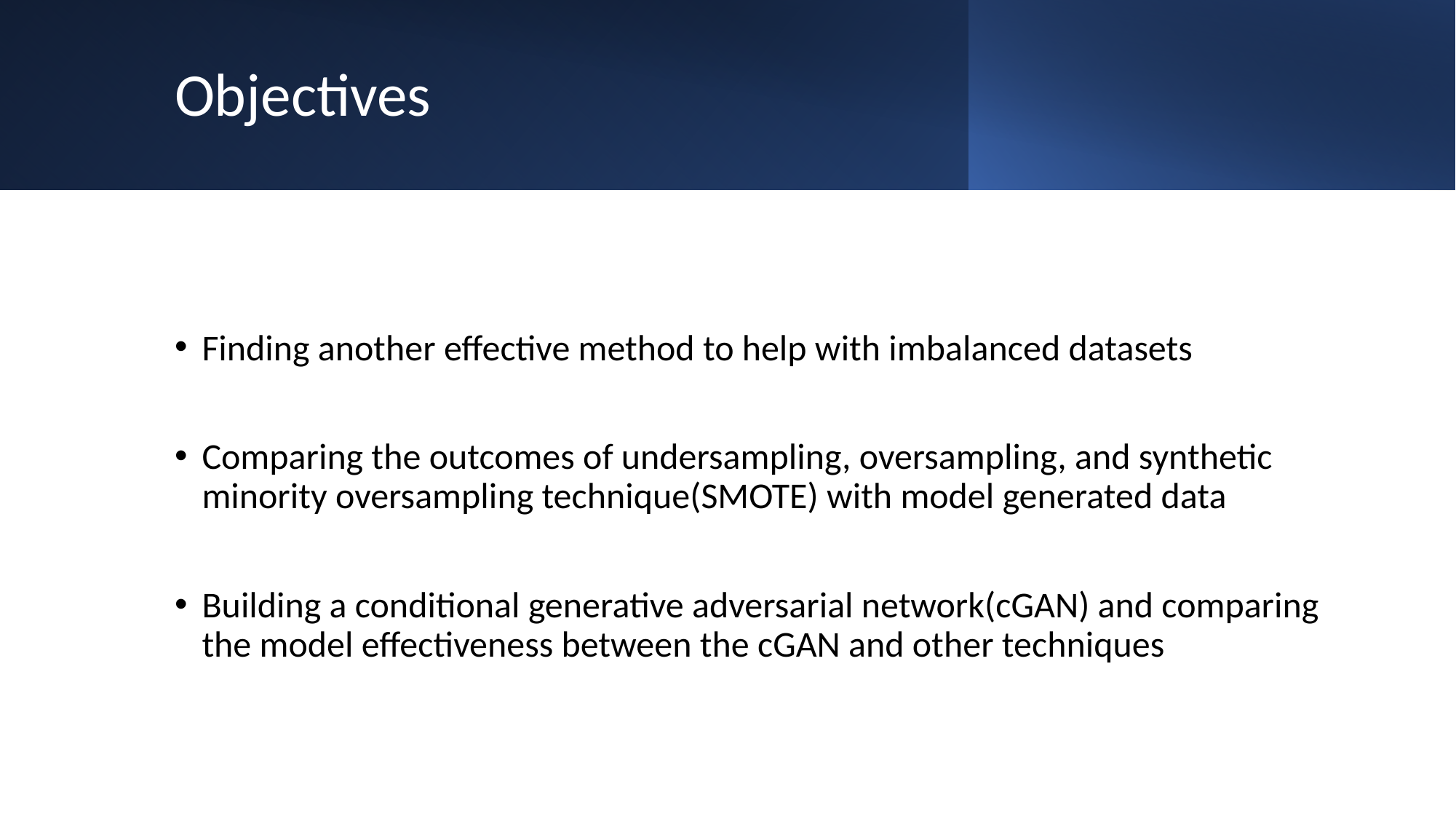

# Objectives
Finding another effective method to help with imbalanced datasets

Comparing the outcomes of undersampling, oversampling, and synthetic minority oversampling technique(SMOTE) with model generated data

Building a conditional generative adversarial network(cGAN) and comparing the model effectiveness between the cGAN and other techniques